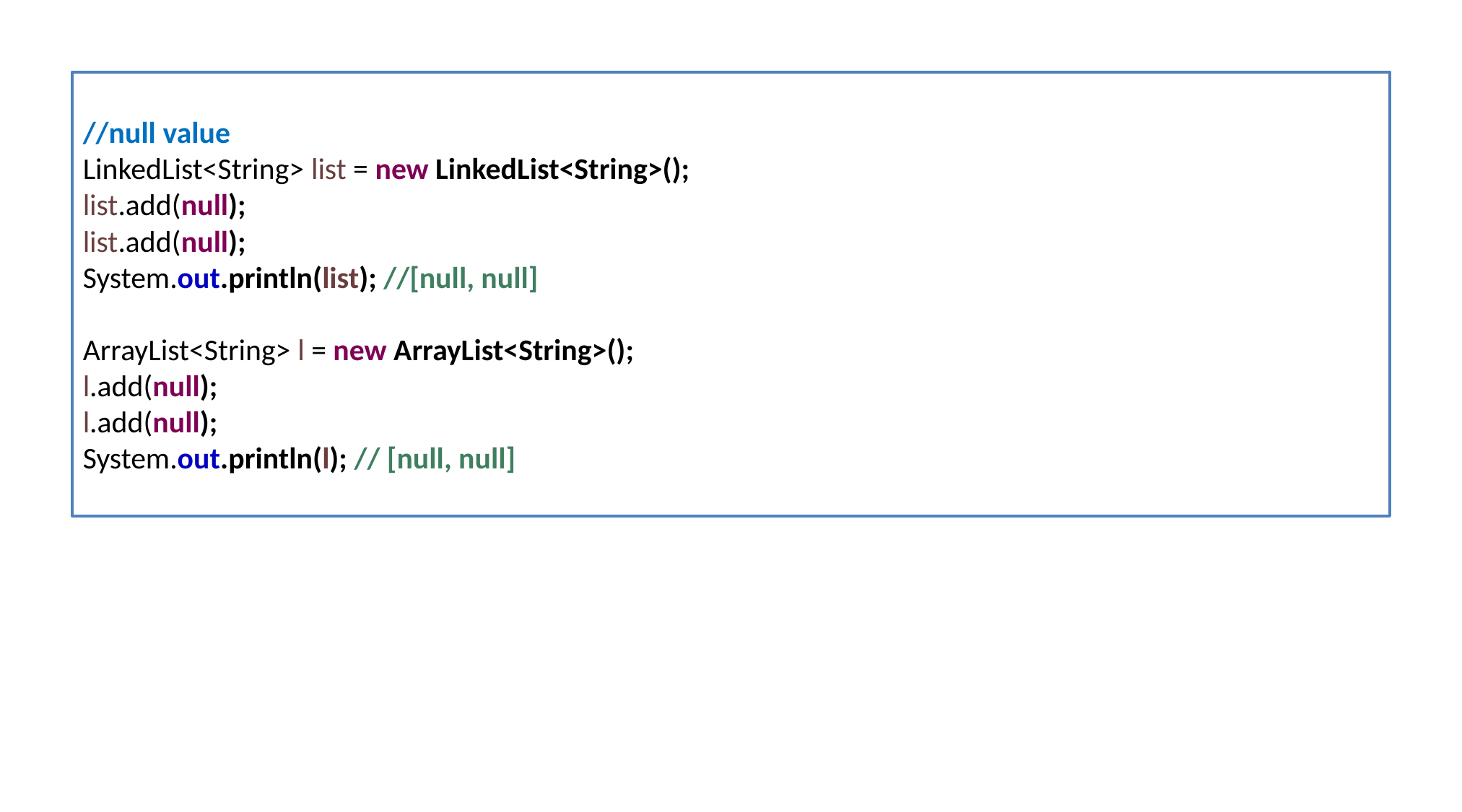

//null value
LinkedList<String> list = new LinkedList<String>();
list.add(null);
list.add(null);
System.out.println(list); //[null, null]

ArrayList<String> l = new ArrayList<String>();
l.add(null);
l.add(null);
System.out.println(l); // [null, null]